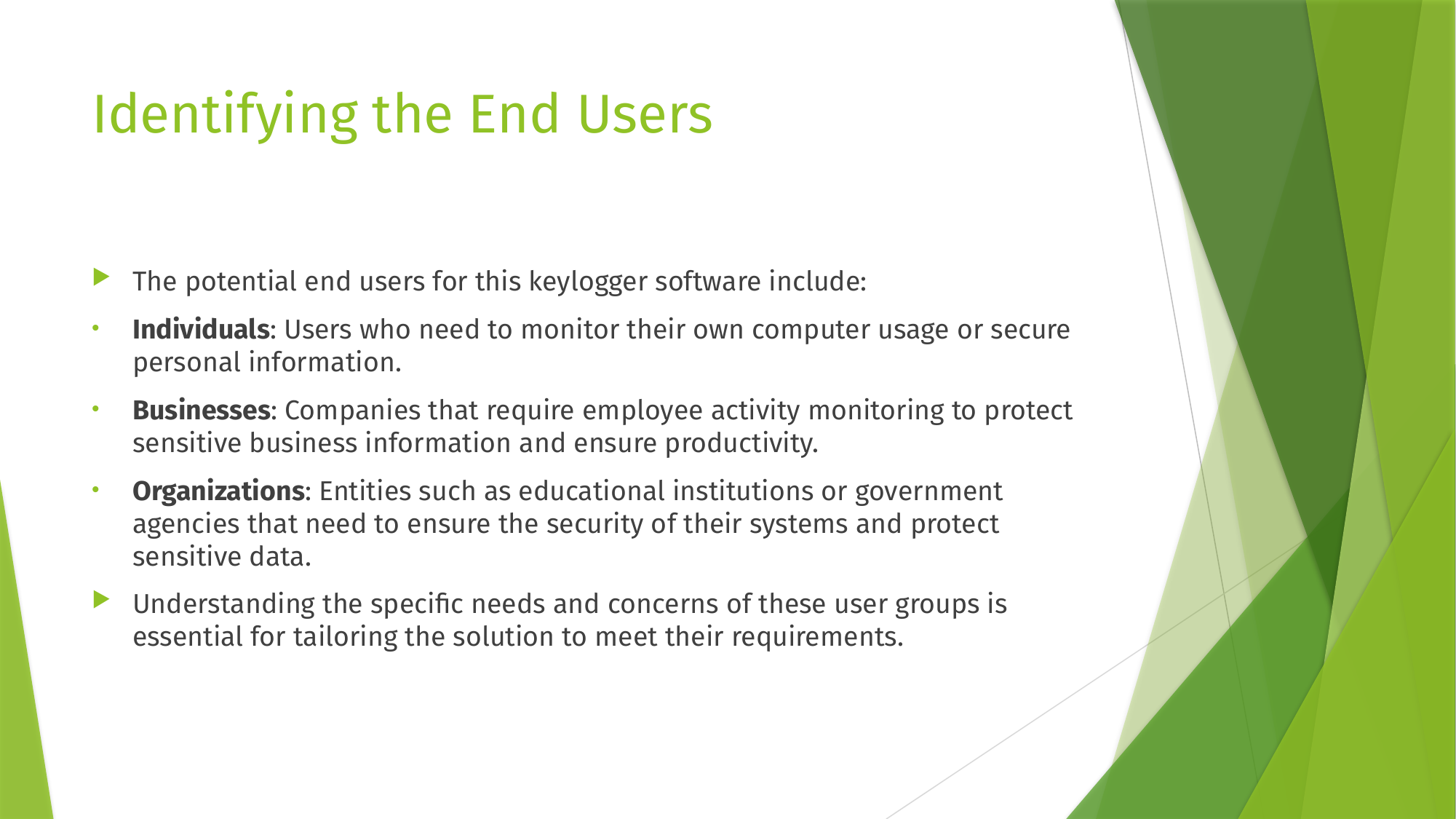

# Identifying the End Users
The potential end users for this keylogger software include:
Individuals: Users who need to monitor their own computer usage or secure personal information.
Businesses: Companies that require employee activity monitoring to protect sensitive business information and ensure productivity.
Organizations: Entities such as educational institutions or government agencies that need to ensure the security of their systems and protect sensitive data.
Understanding the specific needs and concerns of these user groups is essential for tailoring the solution to meet their requirements.